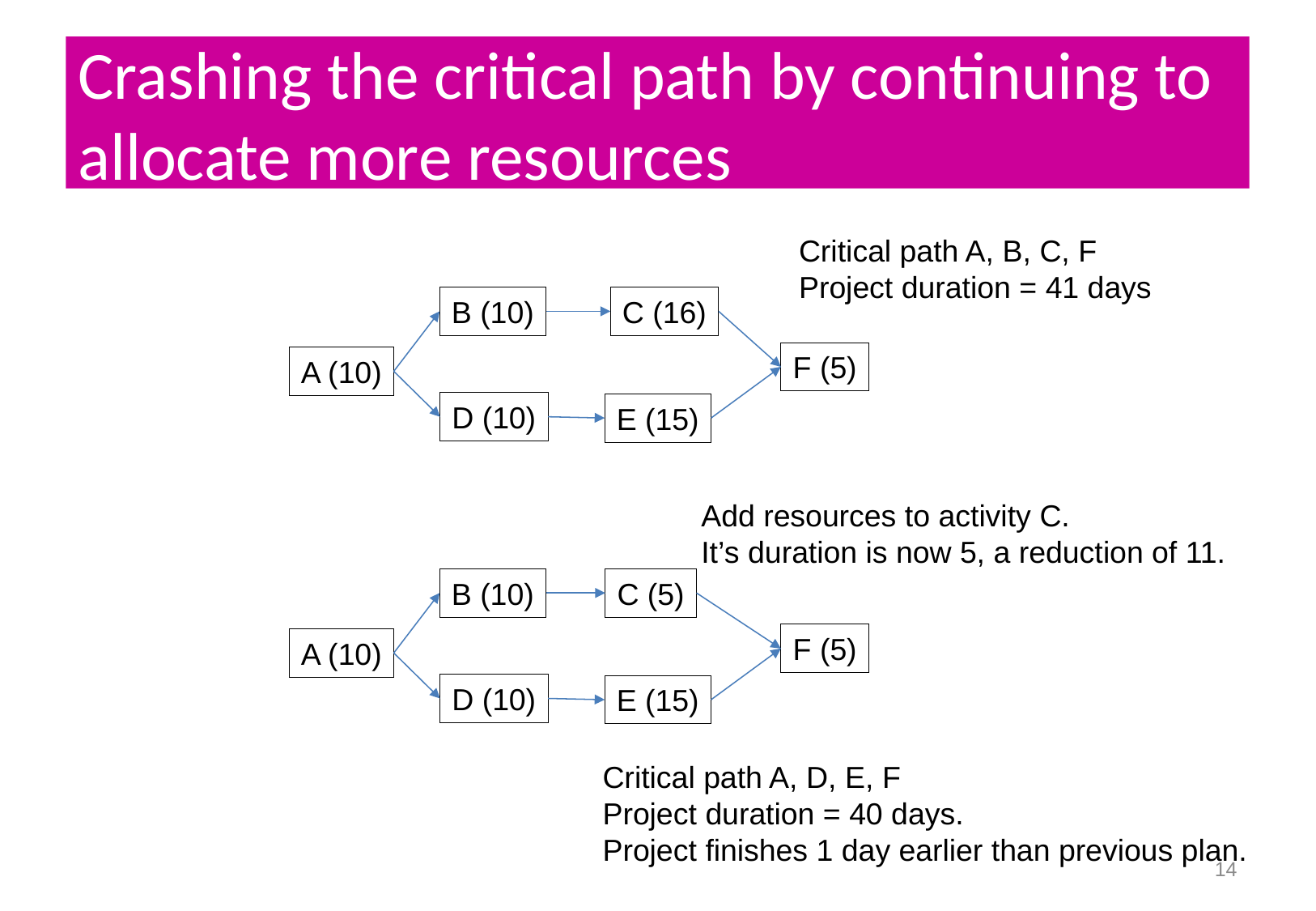

# Crashing the critical path by continuing to allocate more resources
Critical path A, B, C, F
Project duration = 41 days
B (10)
C (16)
F (5)
A (10)
D (10)
E (15)
Add resources to activity C.
It’s duration is now 5, a reduction of 11.
B (10)
C (5)
F (5)
A (10)
D (10)
E (15)
Critical path A, D, E, F
Project duration = 40 days.
Project finishes 1 day earlier than previous plan.
14